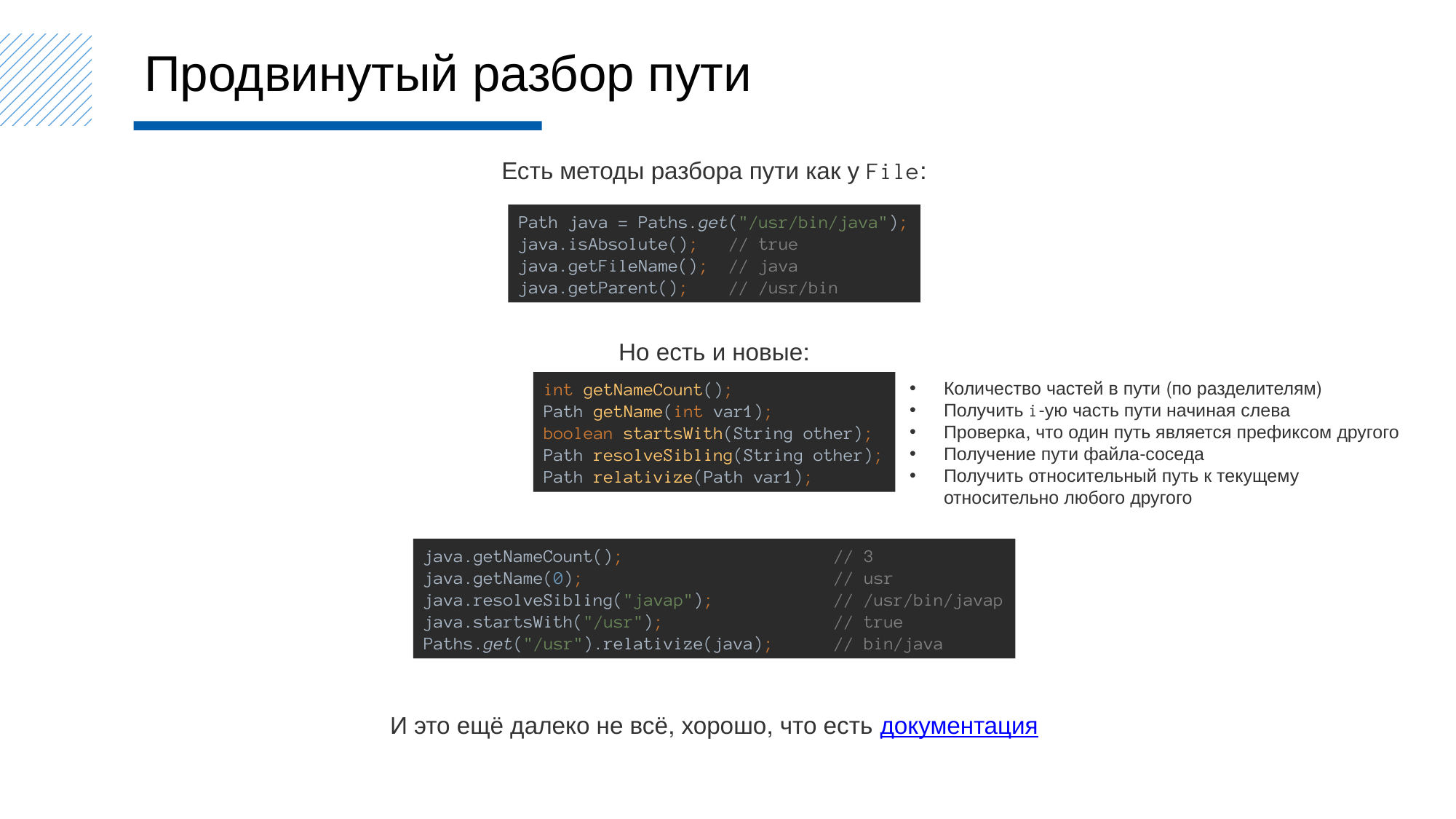

Продвинутый разбор пути
Есть методы разбора пути как у File:
Path java = Paths.get("/usr/bin/java");
java.isAbsolute();   // true
java.getFileName();  // java
java.getParent();    // /usr/bin
Но есть и новые:
int getNameCount();
Path getName(int var1);
boolean startsWith(String other);
Path resolveSibling(String other);
Path relativize(Path var1);
Количество частей в пути (по разделителям)
Получить i-ую часть пути начиная слева
Проверка, что один путь является префиксом другого
Получение пути файла-соседа
Получить относительный путь к текущему относительно любого другого
java.getNameCount();                     // 3
java.getName(0);                         // usr
java.resolveSibling("javap");            // /usr/bin/javap
java.startsWith("/usr");                 // true
Paths.get("/usr").relativize(java);      // bin/java
И это ещё далеко не всё, хорошо, что есть документация